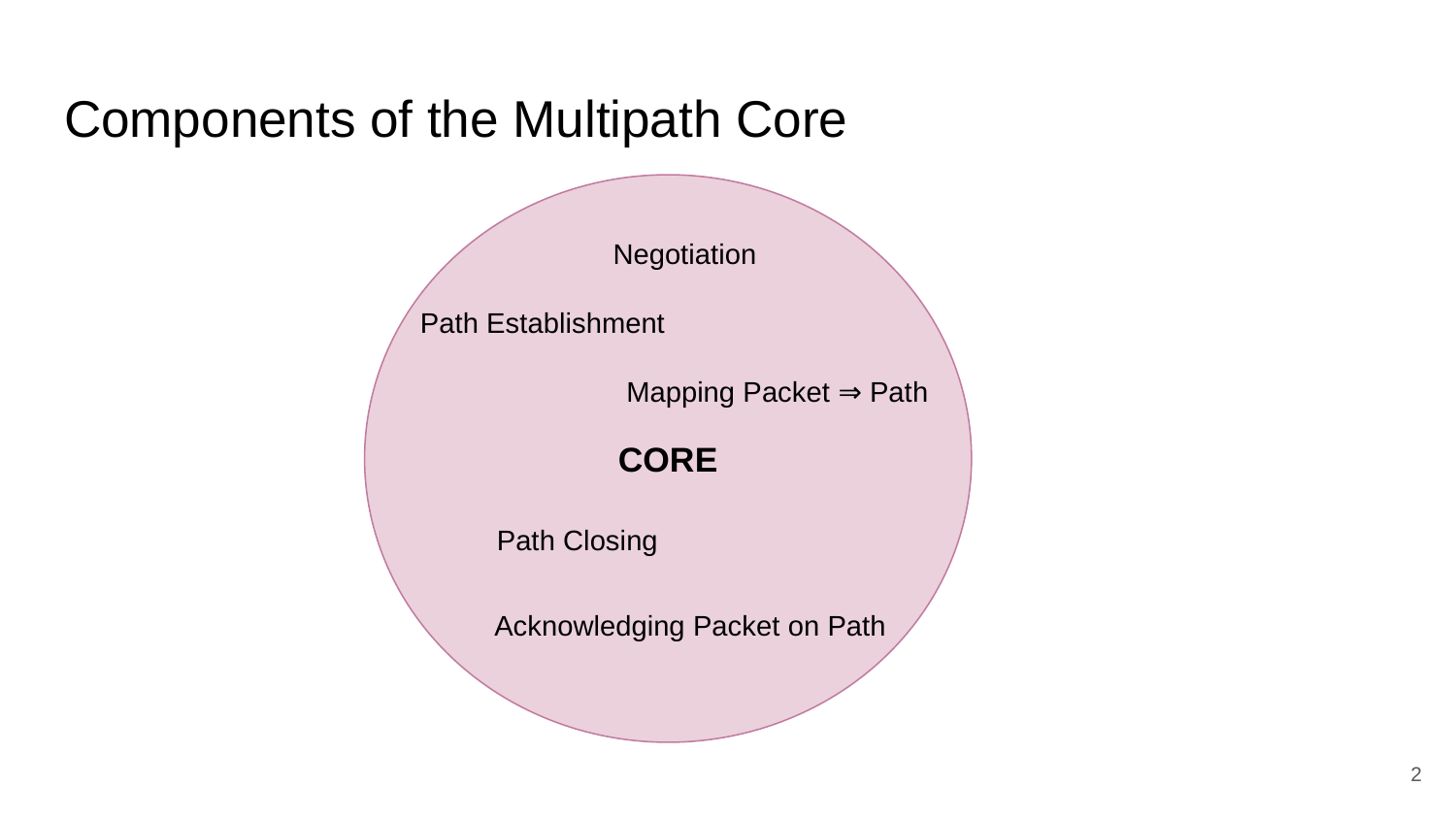

# Components of the Multipath Core
CORE
Negotiation
Path Establishment
Mapping Packet ⇒ Path
Path Closing
Acknowledging Packet on Path
2